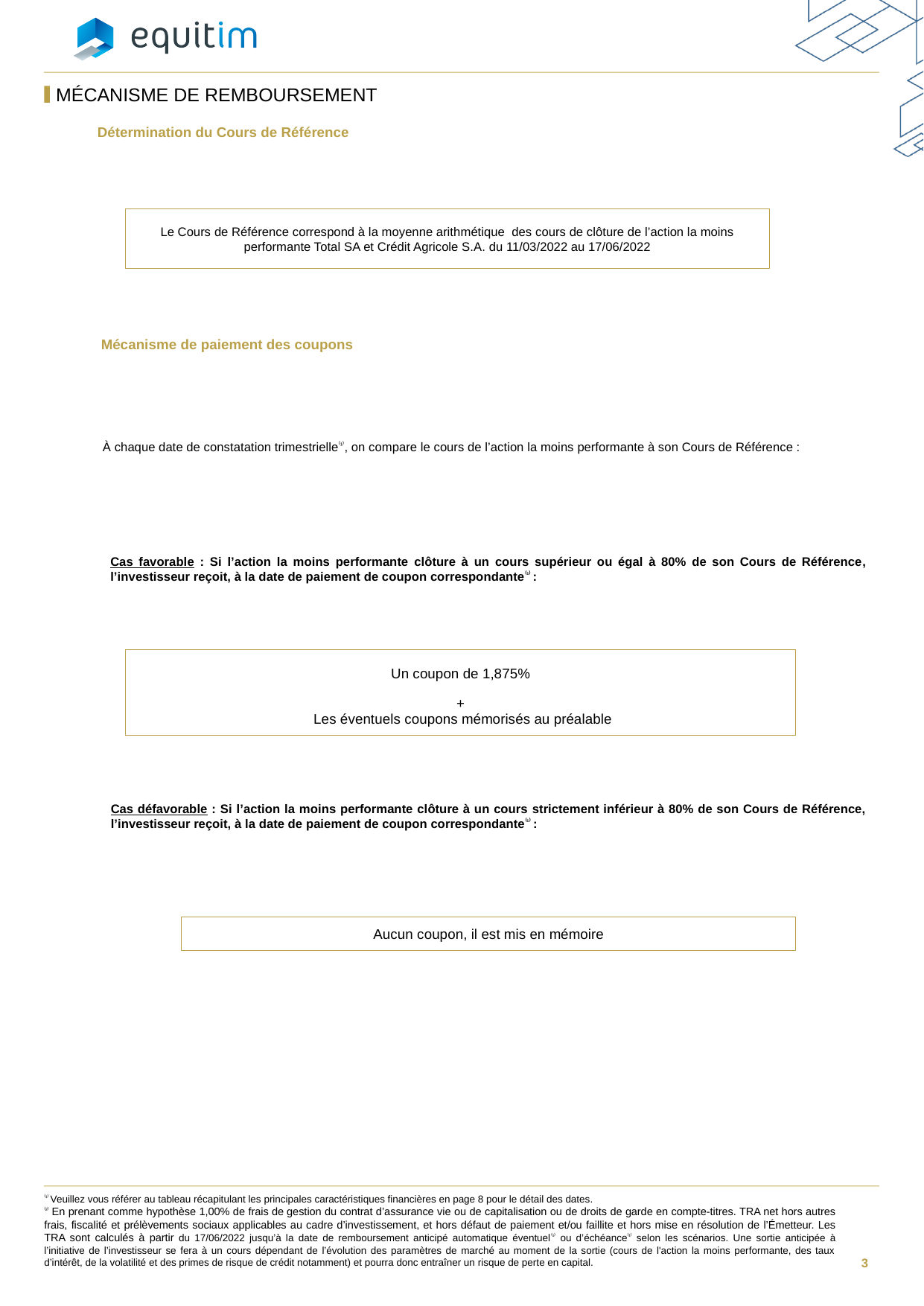

MÉCANISME DE REMBOURSEMENT

Détermination du Cours de Référence
Le Cours de Référence correspond à la moyenne arithmétique  des cours de clôture de l’action la moins performante Total SA et Crédit Agricole S.A. du 11/03/2022 au 17/06/2022
Mécanisme de paiement des coupons
À chaque date de constatation trimestrielle⁽¹⁾, on compare le cours de l’action la moins performante à son Cours de Référence :
Cas favorable : Si l’action la moins performante clôture à un cours supérieur ou égal à 80% de son Cours de Référence, l’investisseur reçoit, à la date de paiement de coupon correspondante⁽¹⁾ :
Un coupon de 1,875%

 +
 Les éventuels coupons mémorisés au préalable
Cas défavorable : Si l’action la moins performante clôture à un cours strictement inférieur à 80% de son Cours de Référence, l’investisseur reçoit, à la date de paiement de coupon correspondante⁽¹⁾ :
Aucun coupon, il est mis en mémoire

⁽¹⁾ Veuillez vous référer au tableau récapitulant les principales caractéristiques financières en page 8 pour le détail des dates.
⁽²⁾ En prenant comme hypothèse 1,00% de frais de gestion du contrat d’assurance vie ou de capitalisation ou de droits de garde en compte-titres. TRA net hors autres frais, fiscalité et prélèvements sociaux applicables au cadre d’investissement, et hors défaut de paiement et/ou faillite et hors mise en résolution de l’Émetteur. Les TRA sont calculés à partir du 17/06/2022 jusqu’à la date de remboursement anticipé automatique éventuel⁽¹⁾ ou d’échéance⁽¹⁾ selon les scénarios. Une sortie anticipée à l’initiative de l’investisseur se fera à un cours dépendant de l’évolution des paramètres de marché au moment de la sortie (cours de l'action la moins performante, des taux d’intérêt, de la volatilité et des primes de risque de crédit notamment) et pourra donc entraîner un risque de perte en capital.
3